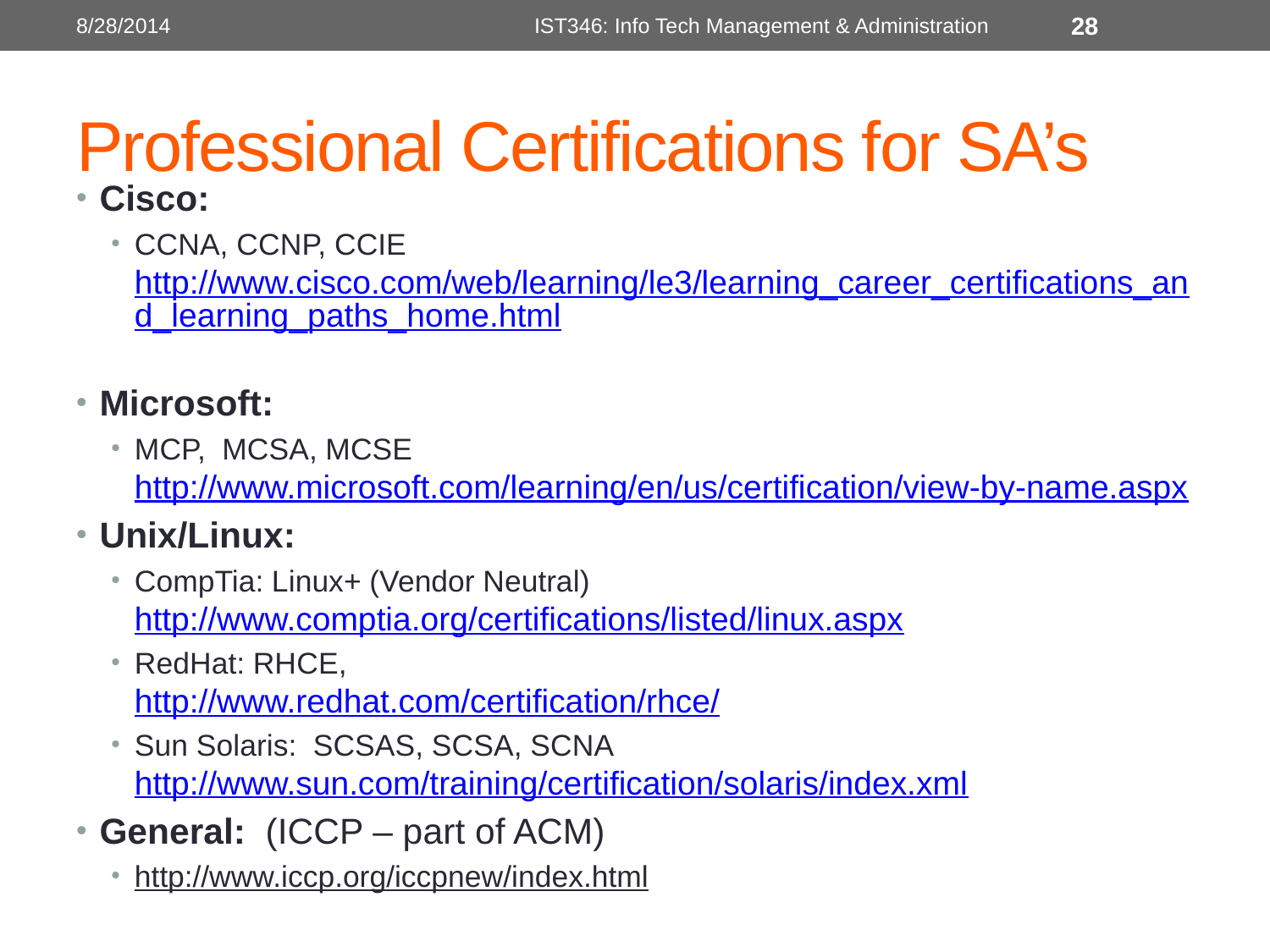

8/28/2014
IST346: Info Tech Management & Administration
28
# Professional Certifications for SA’s
Cisco:
CCNA, CCNP, CCIE
http://www.cisco.com/web/learning/le3/learning_career_certifications_and_learning_paths_home.html
Microsoft:
MCP,  MCSA, MCSE
http://www.microsoft.com/learning/en/us/certification/view-by-name.aspx
Unix/Linux:
CompTia: Linux+ (Vendor Neutral)
http://www.comptia.org/certifications/listed/linux.aspx
RedHat: RHCE,
http://www.redhat.com/certification/rhce/
Sun Solaris:  SCSAS, SCSA, SCNA http://www.sun.com/training/certification/solaris/index.xml
General:  (ICCP – part of ACM)
http://www.iccp.org/iccpnew/index.html